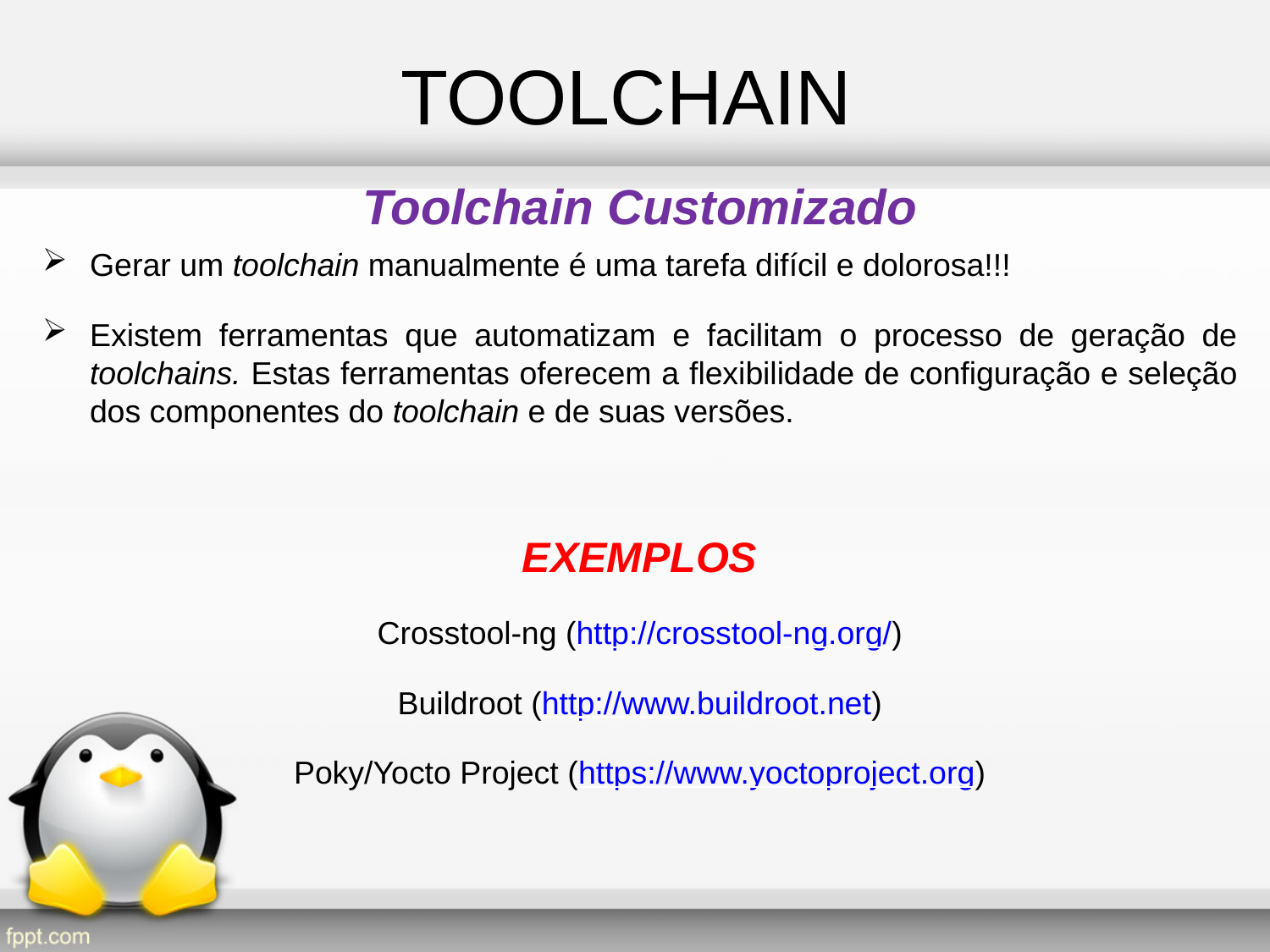

TOOLCHAIN
Toolchain Customizado
Gerar um toolchain manualmente é uma tarefa difícil e dolorosa!!!
Existem ferramentas que automatizam e facilitam o processo de geração de toolchains. Estas ferramentas oferecem a flexibilidade de configuração e seleção dos componentes do toolchain e de suas versões.

EXEMPLOS
Crosstool-ng (http://crosstool-ng.org/)
Buildroot (http://www.buildroot.net)
Poky/Yocto Project (https://www.yoctoproject.org)